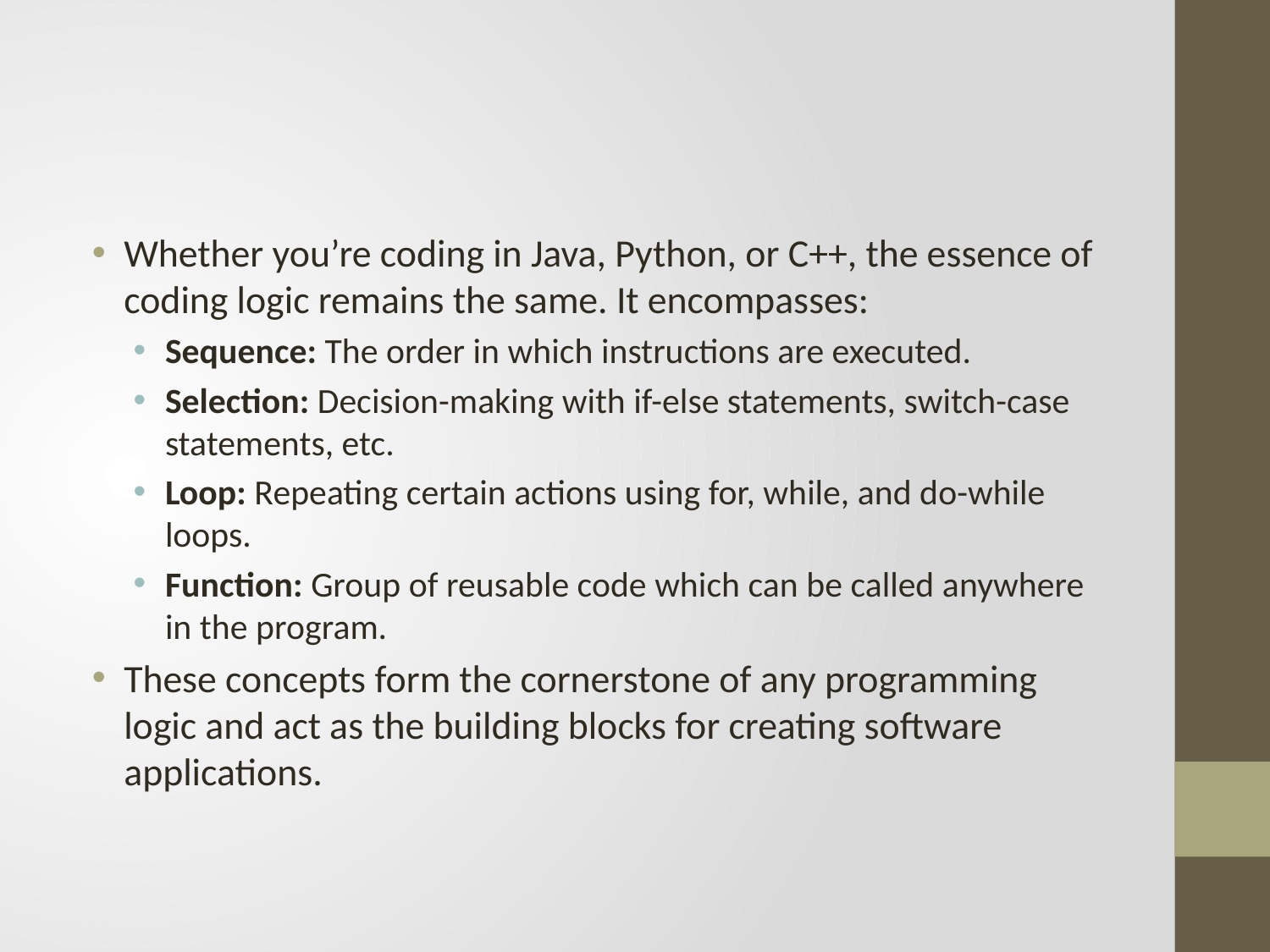

#
Whether you’re coding in Java, Python, or C++, the essence of coding logic remains the same. It encompasses:
Sequence: The order in which instructions are executed.
Selection: Decision-making with if-else statements, switch-case statements, etc.
Loop: Repeating certain actions using for, while, and do-while loops.
Function: Group of reusable code which can be called anywhere in the program.
These concepts form the cornerstone of any programming logic and act as the building blocks for creating software applications.